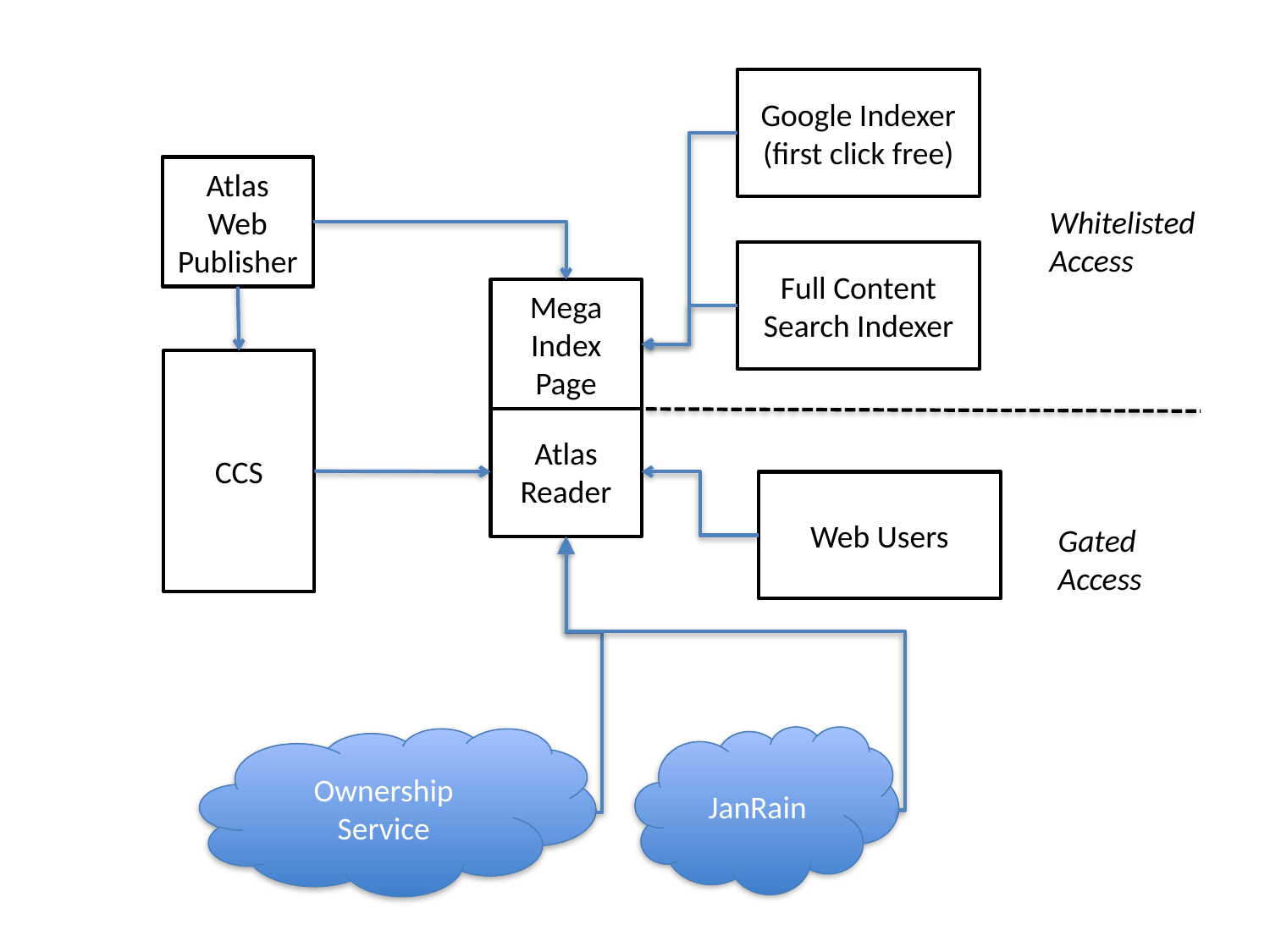

Google Indexer
(first click free)
Atlas
Web
Publisher
Whitelisted
Access
Full Content Search Indexer
Mega Index Page
CCS
Atlas
Reader
Web Users
Gated
Access
JanRain
Ownership Service